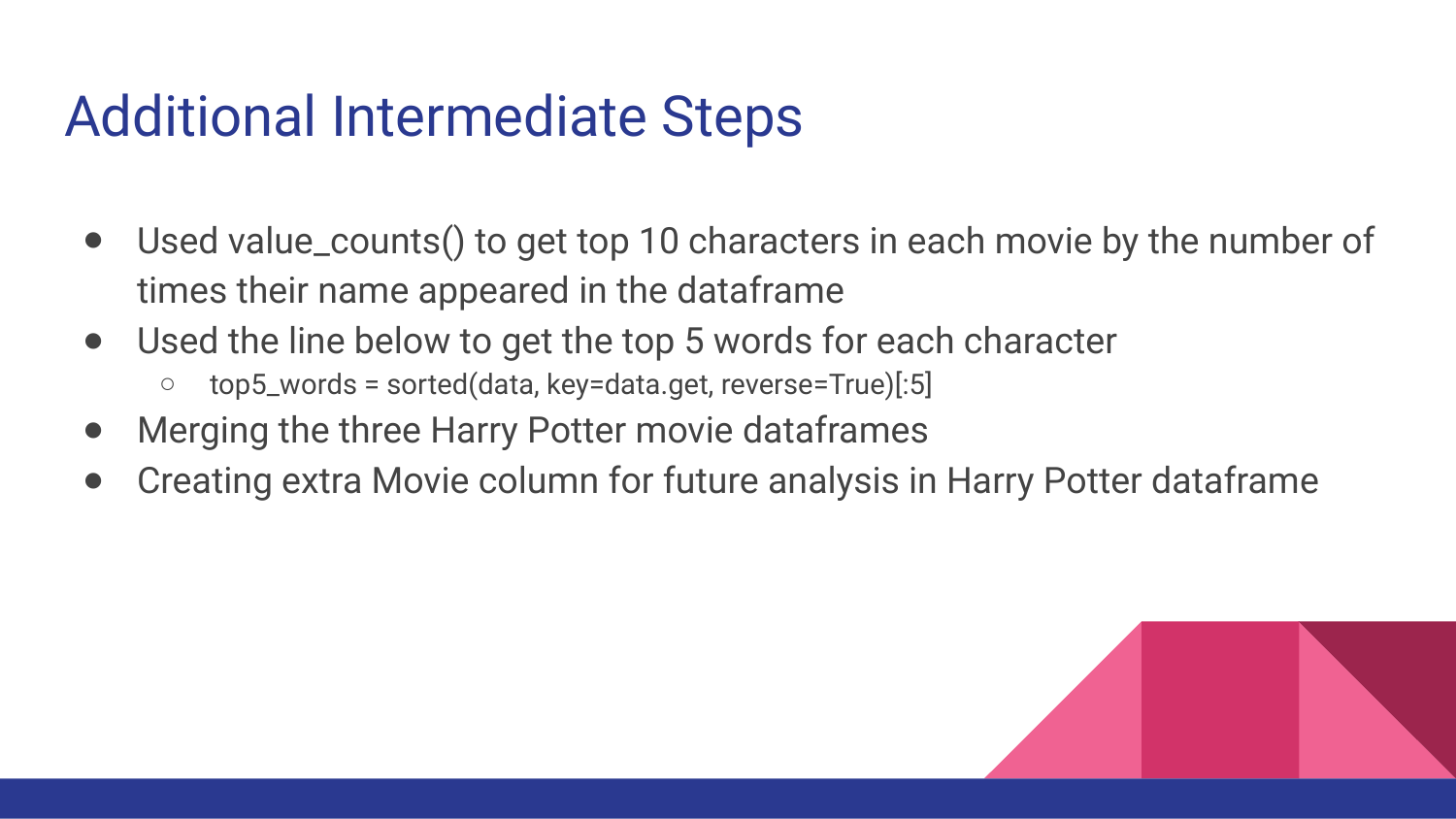

# Additional Intermediate Steps
Used value_counts() to get top 10 characters in each movie by the number of times their name appeared in the dataframe
Used the line below to get the top 5 words for each character
top5_words = sorted(data, key=data.get, reverse=True)[:5]
Merging the three Harry Potter movie dataframes
Creating extra Movie column for future analysis in Harry Potter dataframe